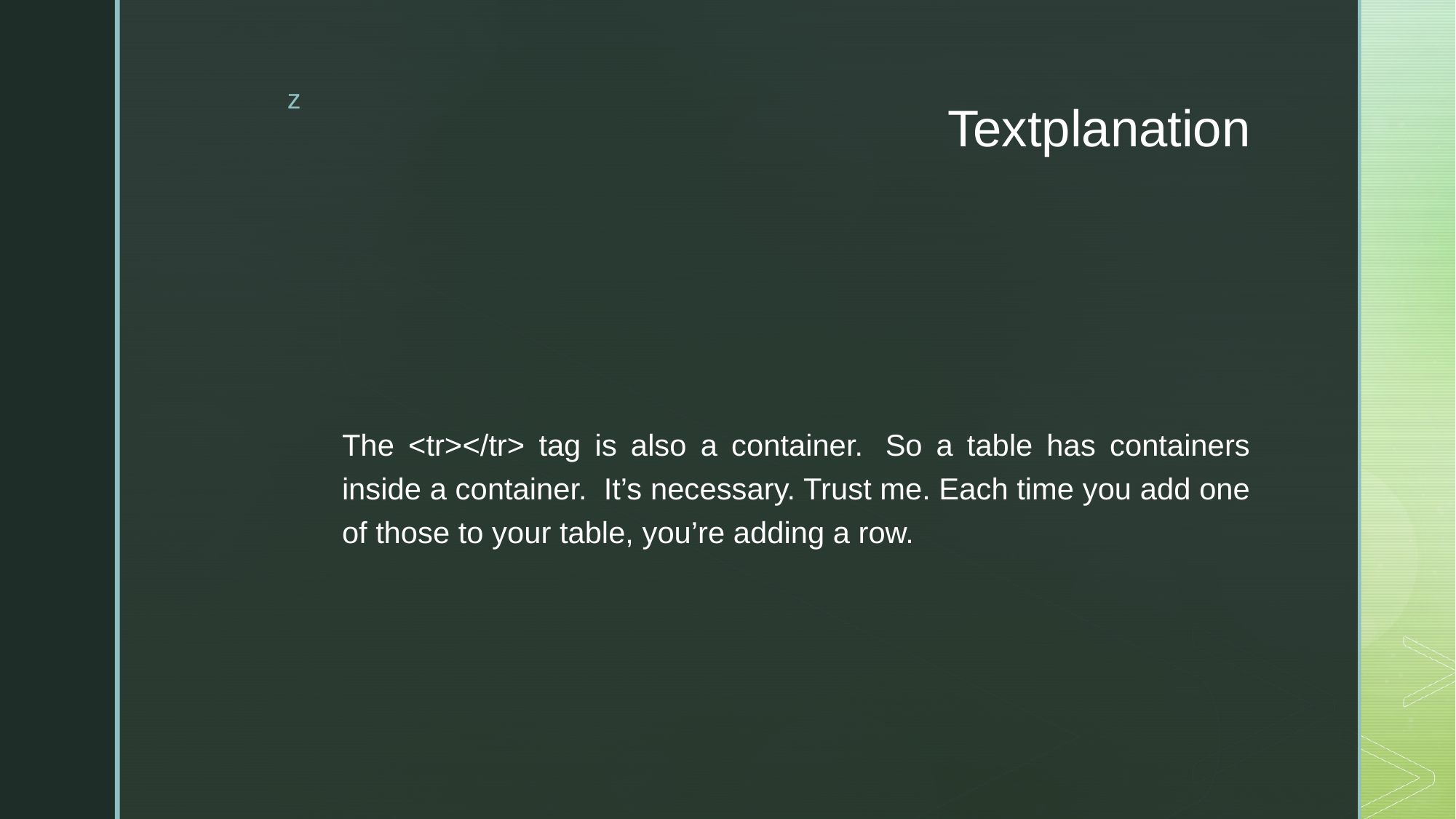

# Textplanation
The <tr></tr> tag is also a container.  So a table has containers inside a container.  It’s necessary. Trust me. Each time you add one of those to your table, you’re adding a row.